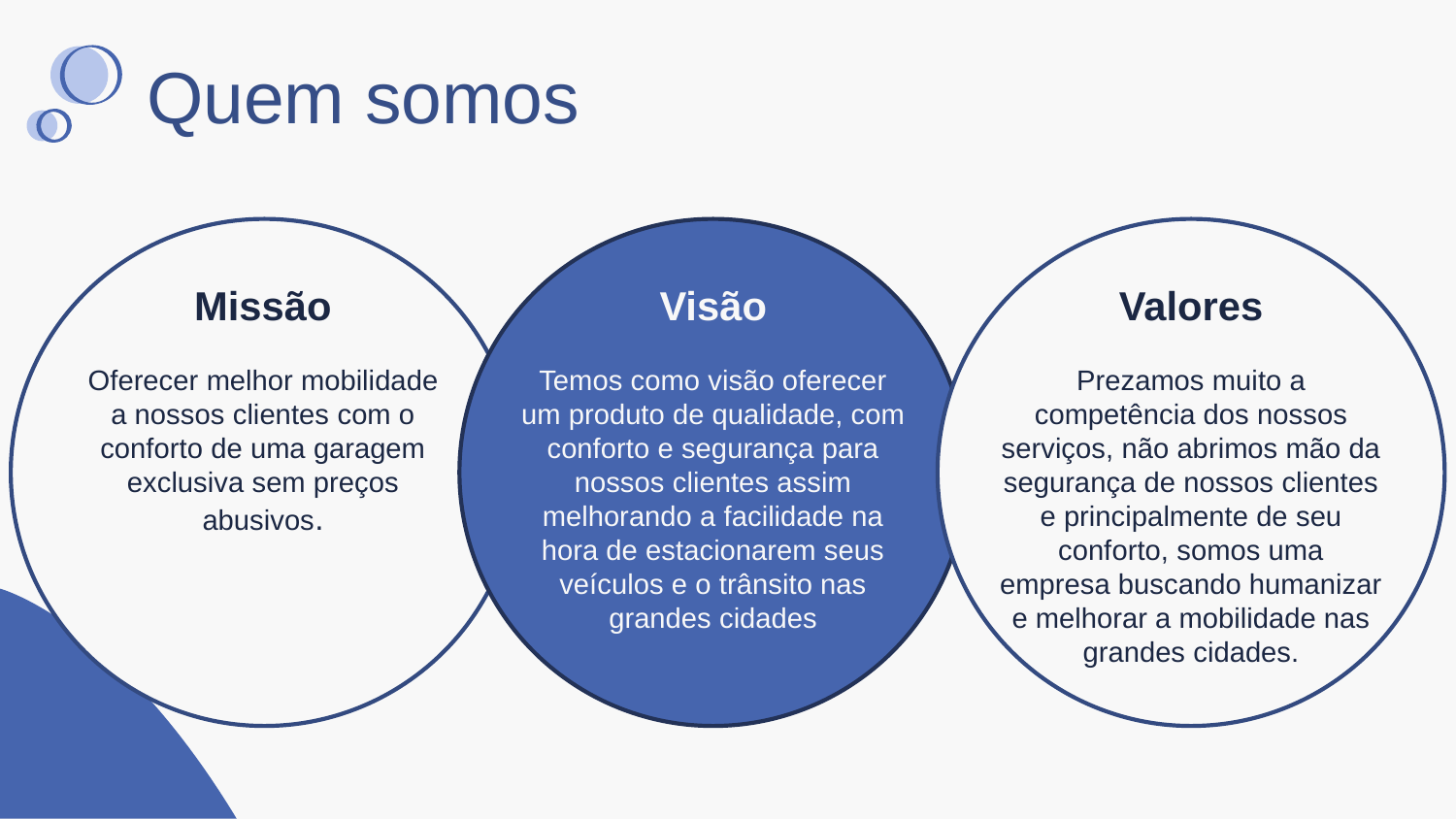

Quem somos

Missão

Oferecer melhor mobilidade a nossos clientes com o conforto de uma garagem exclusiva sem preços abusivos.
Visão

Temos como visão oferecer um produto de qualidade, com conforto e segurança para nossos clientes assim melhorando a facilidade na hora de estacionarem seus veículos e o trânsito nas grandes cidades
Valores

Prezamos muito a competência dos nossos serviços, não abrimos mão da segurança de nossos clientes e principalmente de seu conforto, somos uma empresa buscando humanizar e melhorar a mobilidade nas grandes cidades.